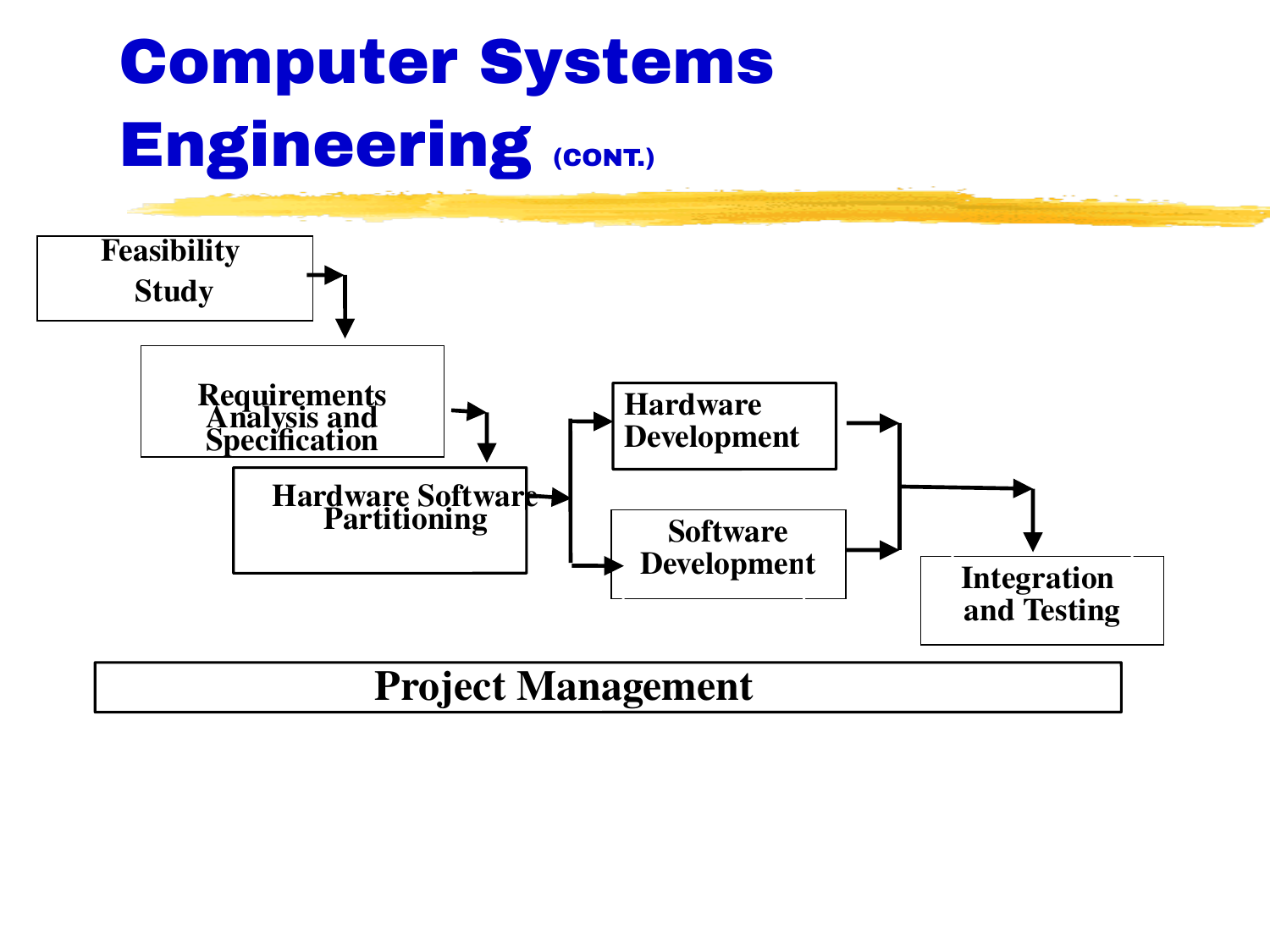

# Computer Systems Engineering (CONT.)
Feasibility
Study

Requirements Analysis and Specification

Hardware Development

Hardware Software Partitioning

Software Development

Integration
and Testing

Project Management

19